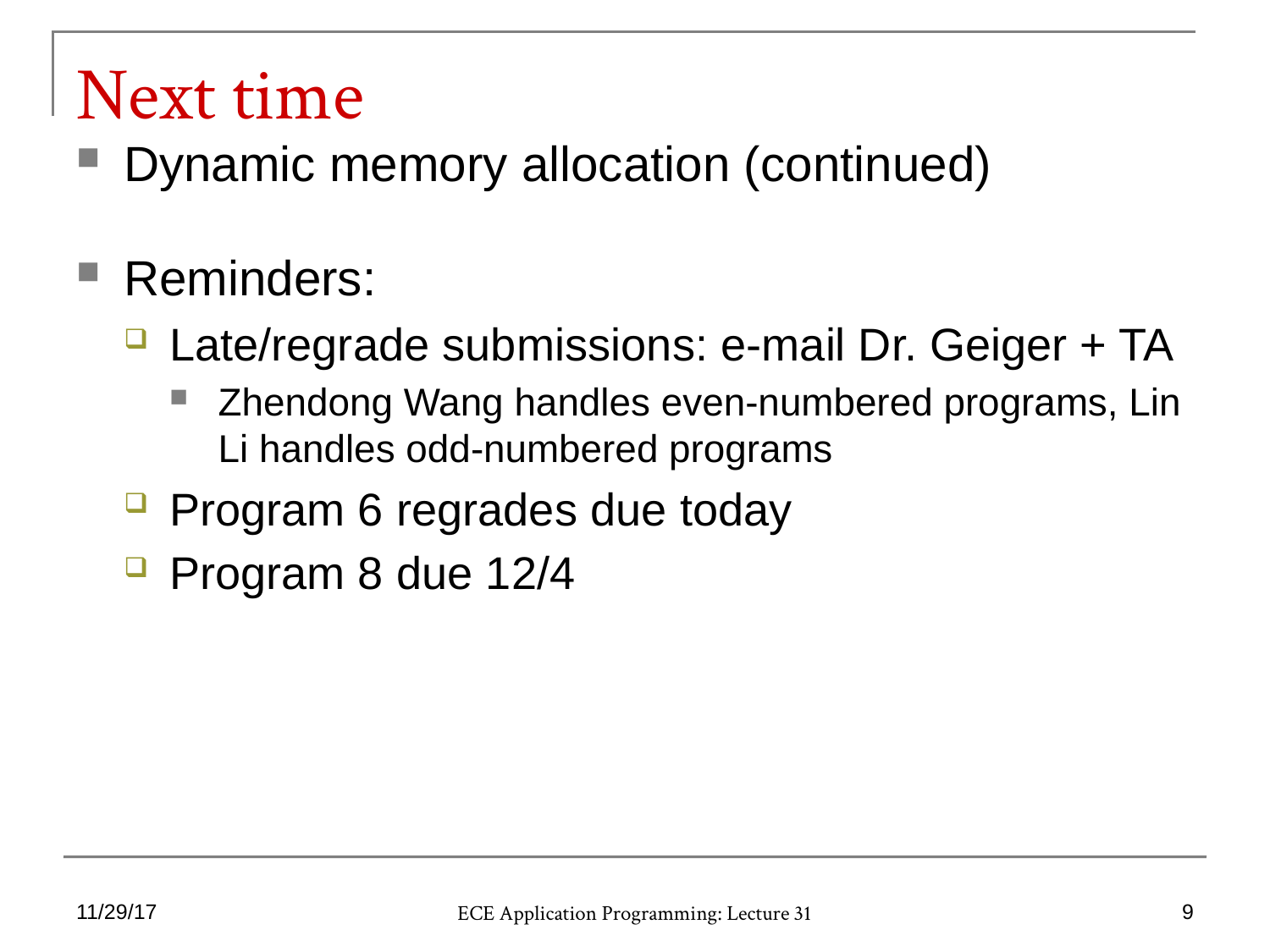

# Next time
Dynamic memory allocation (continued)

Reminders:
Late/regrade submissions: e-mail Dr. Geiger + TA
Zhendong Wang handles even-numbered programs, Lin Li handles odd-numbered programs
Program 6 regrades due today
Program 8 due 12/4
11/29/17
9
ECE Application Programming: Lecture 31